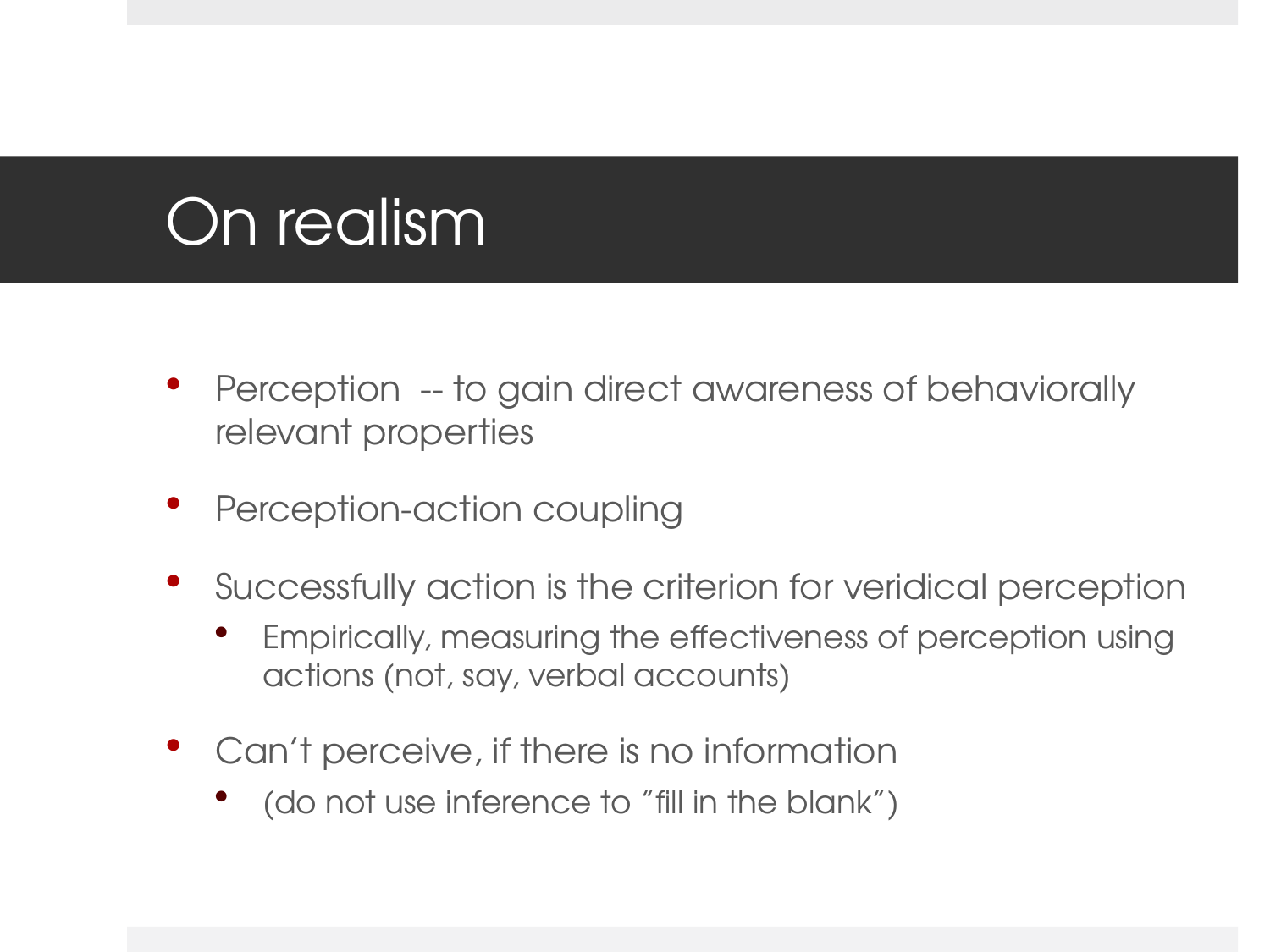

# On realism
Perception  -- to gain direct awareness of behaviorally relevant properties
Perception-action coupling
Successfully action is the criterion for veridical perception
Empirically, measuring the effectiveness of perception using actions (not, say, verbal accounts)
Can’t perceive, if there is no information
(do not use inference to ”fill in the blank”)